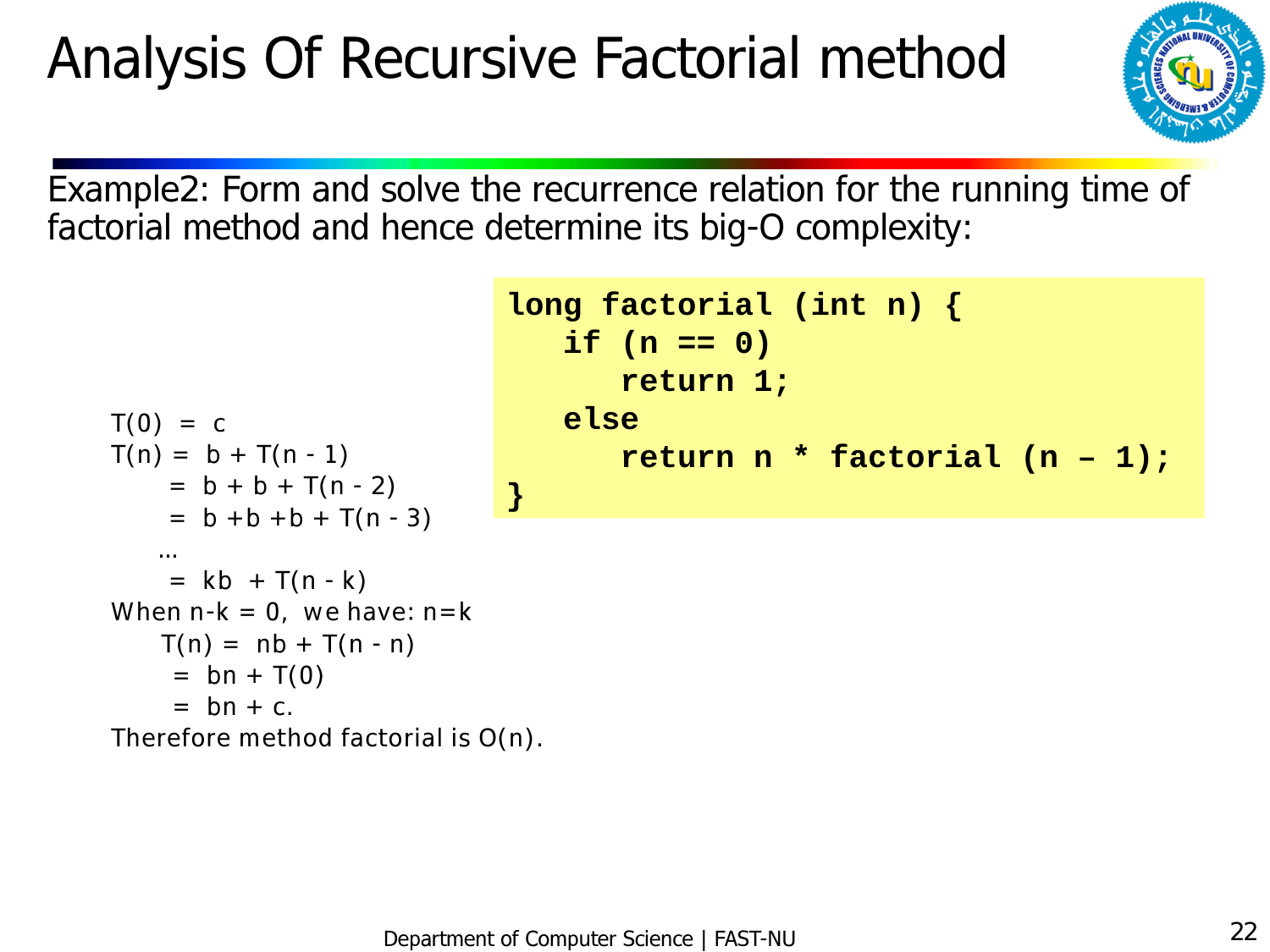

# Analysis Of Recursive Factorial method

Example2: Form and solve the recurrence relation for the running time of factorial method and hence determine its big-O complexity:

T(0)  =  c
T(n) =  b + T(n - 1)
        =  b + b + T(n - 2)
        =  b +b +b + T(n - 3)
    	 …
        =  kb  + T(n - k)
When n-k = 0,  we have: n=k
       T(n) =  nb + T(n - n)
  	   =  bn + T(0)
	   =  bn + c.
Therefore method factorial is O(n).
long factorial (int n) {
   if (n == 0)
      return 1;
   else
      return n * factorial (n – 1);
}
22
Department of Computer Science | FAST-NU